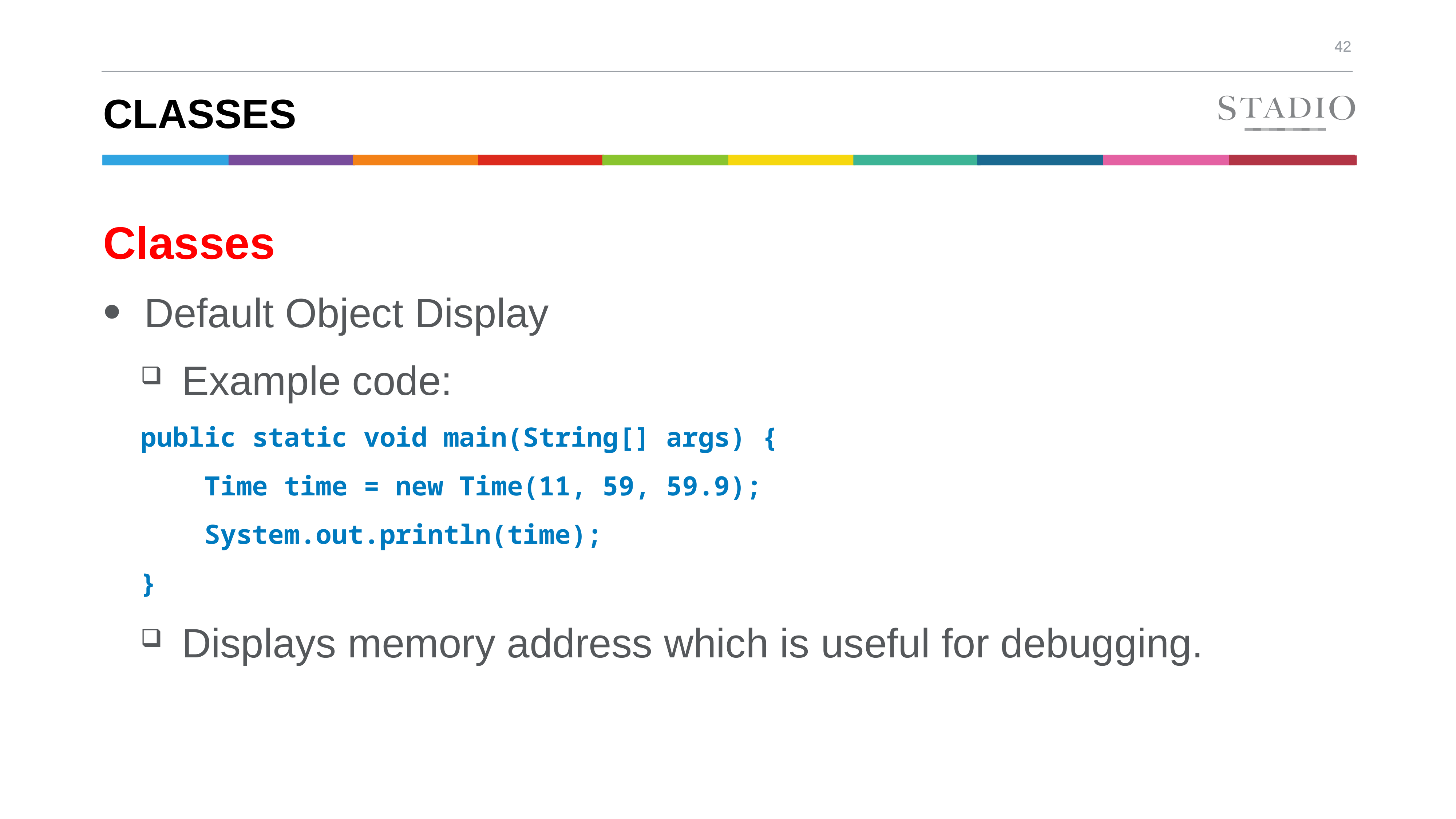

# Classes

Classes
Default Object Display
Example code:
public static void main(String[] args) {
    Time time = new Time(11, 59, 59.9);
    System.out.println(time);
}
Displays memory address which is useful for debugging.